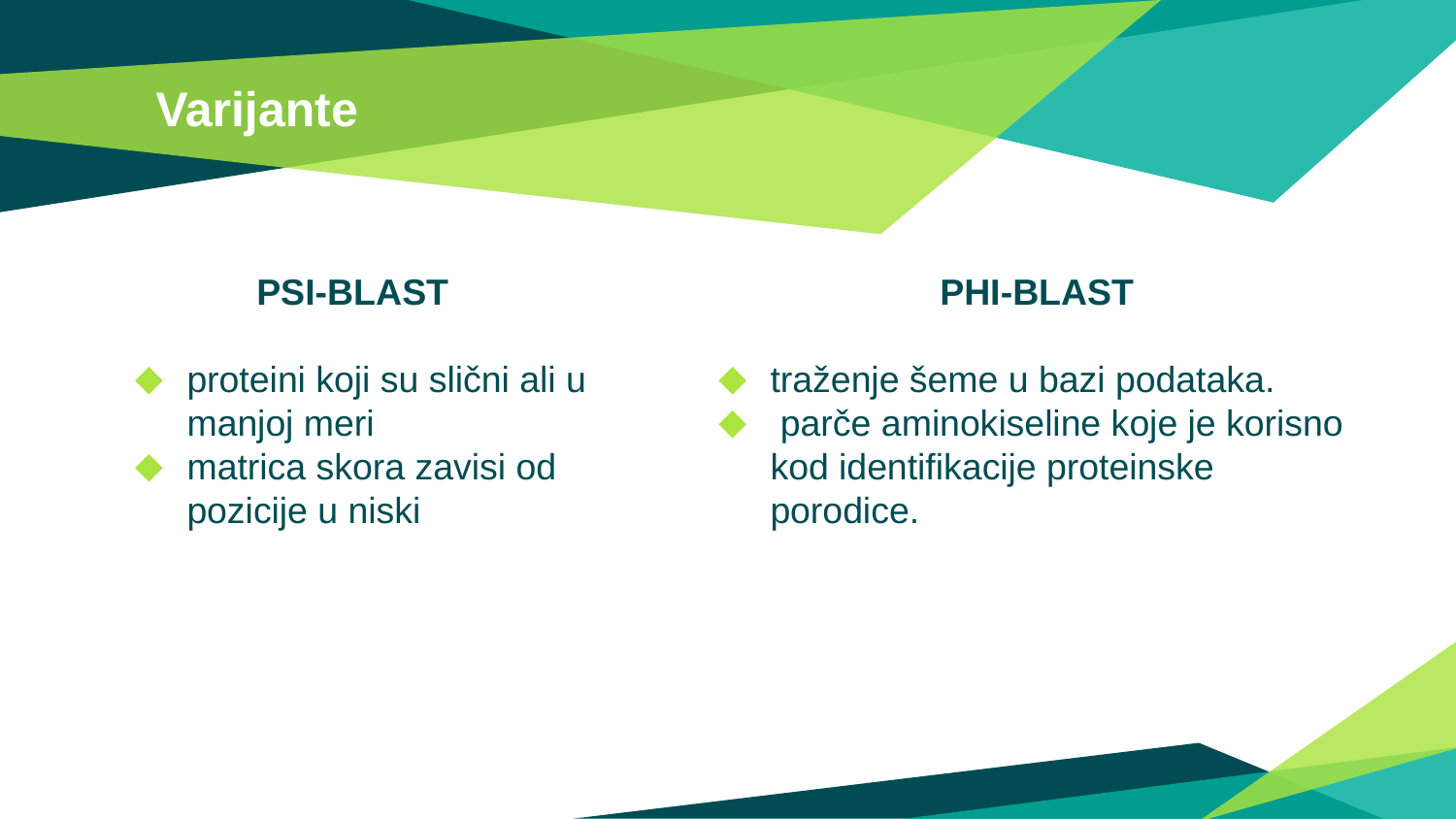

# Varijante
PSI-BLAST

proteini koji su slični ali u manjoj meri
matrica skora zavisi od pozicije u niski
PHI-BLAST

traženje šeme u bazi podataka.
 parče aminokiseline koje je korisno kod identifikacije proteinske porodice.